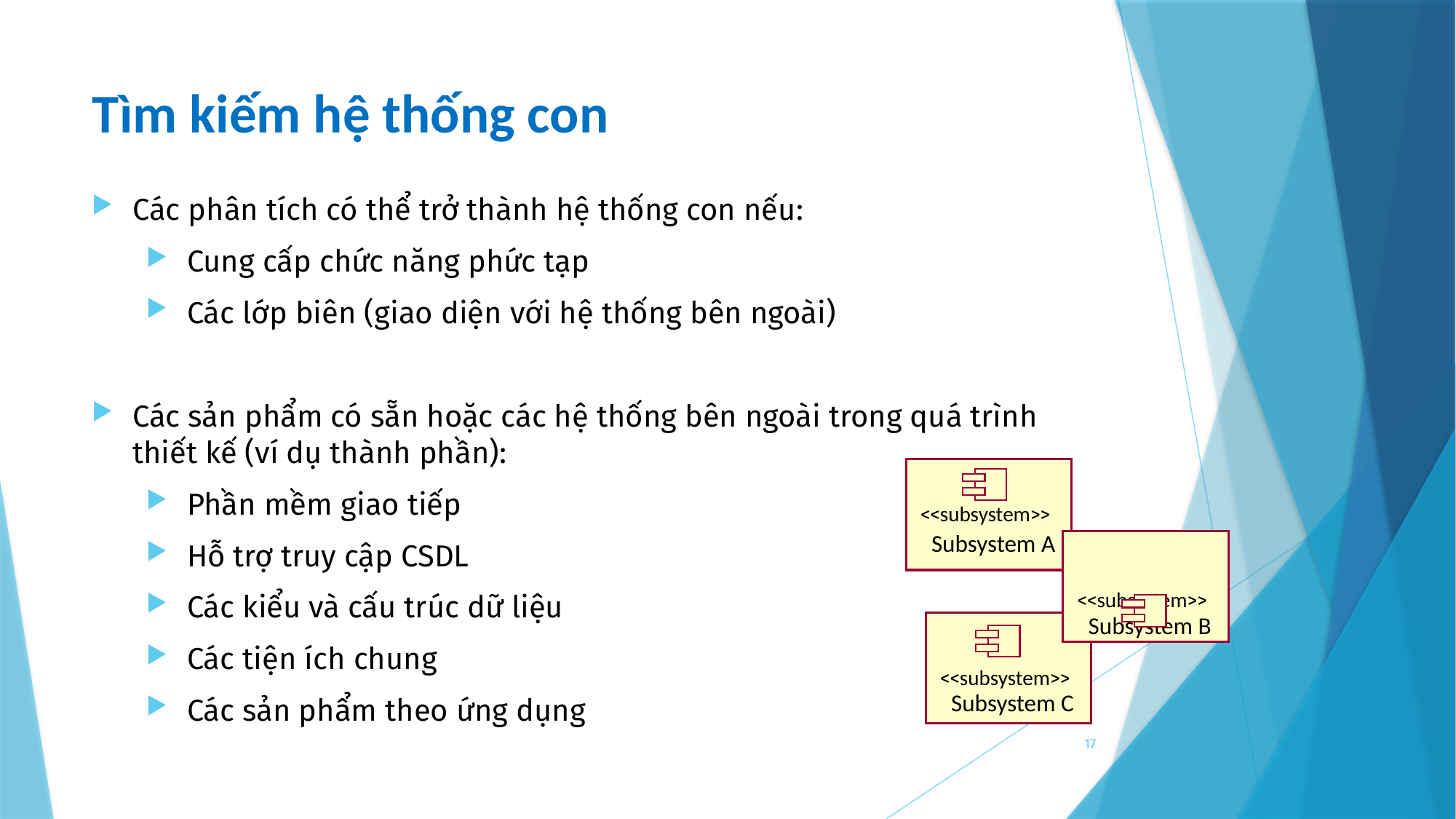

# Tìm kiếm hệ thống con
Các phân tích có thể trở thành hệ thống con nếu:
Cung cấp chức năng phức tạp
Các lớp biên (giao diện với hệ thống bên ngoài)

Các sản phẩm có sẵn hoặc các hệ thống bên ngoài trong quá trình thiết kế (ví dụ thành phần):
Phần mềm giao tiếp
Hỗ trợ truy cập CSDL
Các kiểu và cấu trúc dữ liệu
Các tiện ích chung
Các sản phẩm theo ứng dụng

<<subsystem>>
Subsystem A

<<subsystem>>

Subsystem B

<<subsystem>>
Subsystem C
17